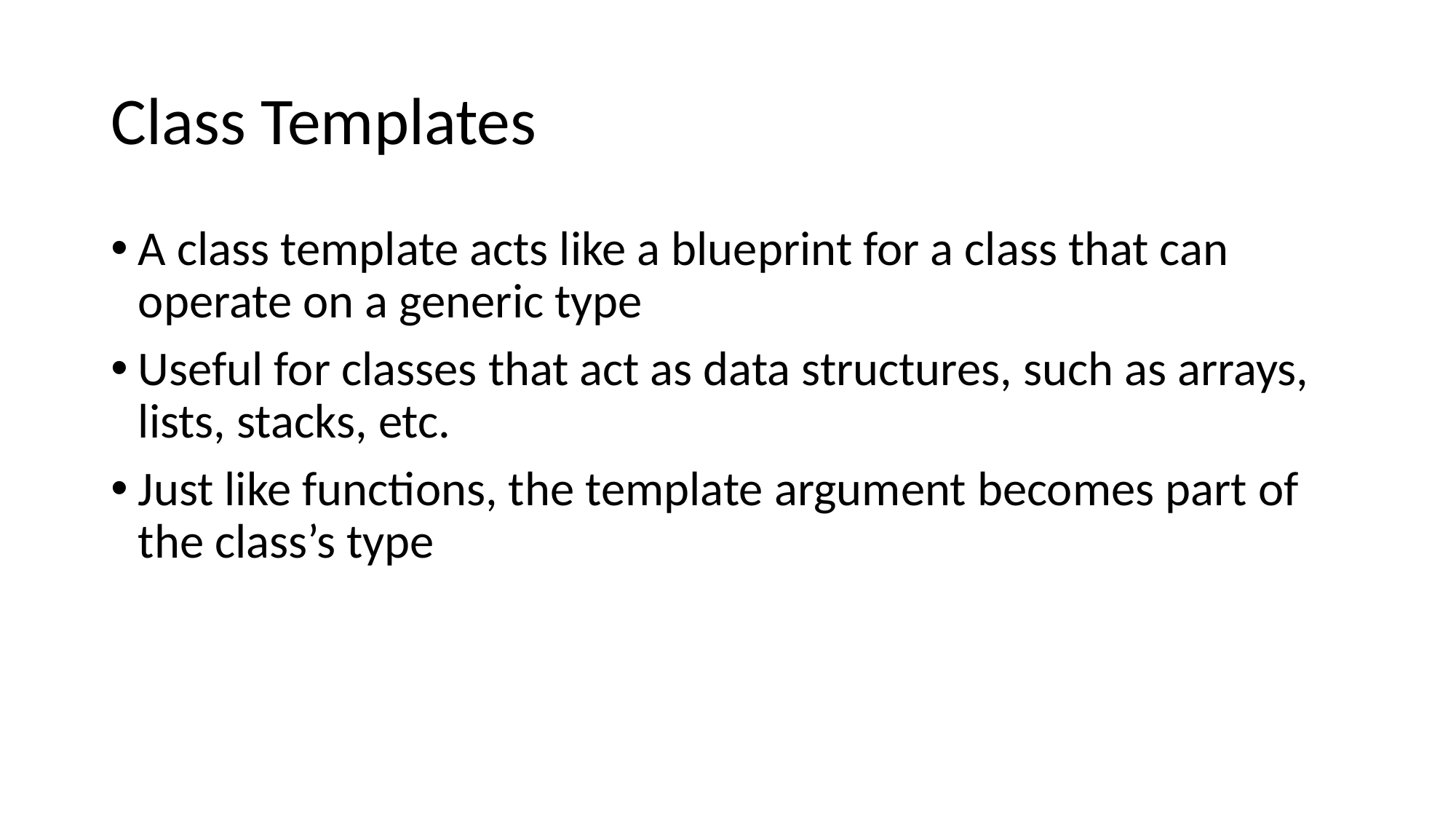

# Class Templates
A class template acts like a blueprint for a class that can operate on a generic type
Useful for classes that act as data structures, such as arrays, lists, stacks, etc.
Just like functions, the template argument becomes part of the class’s type